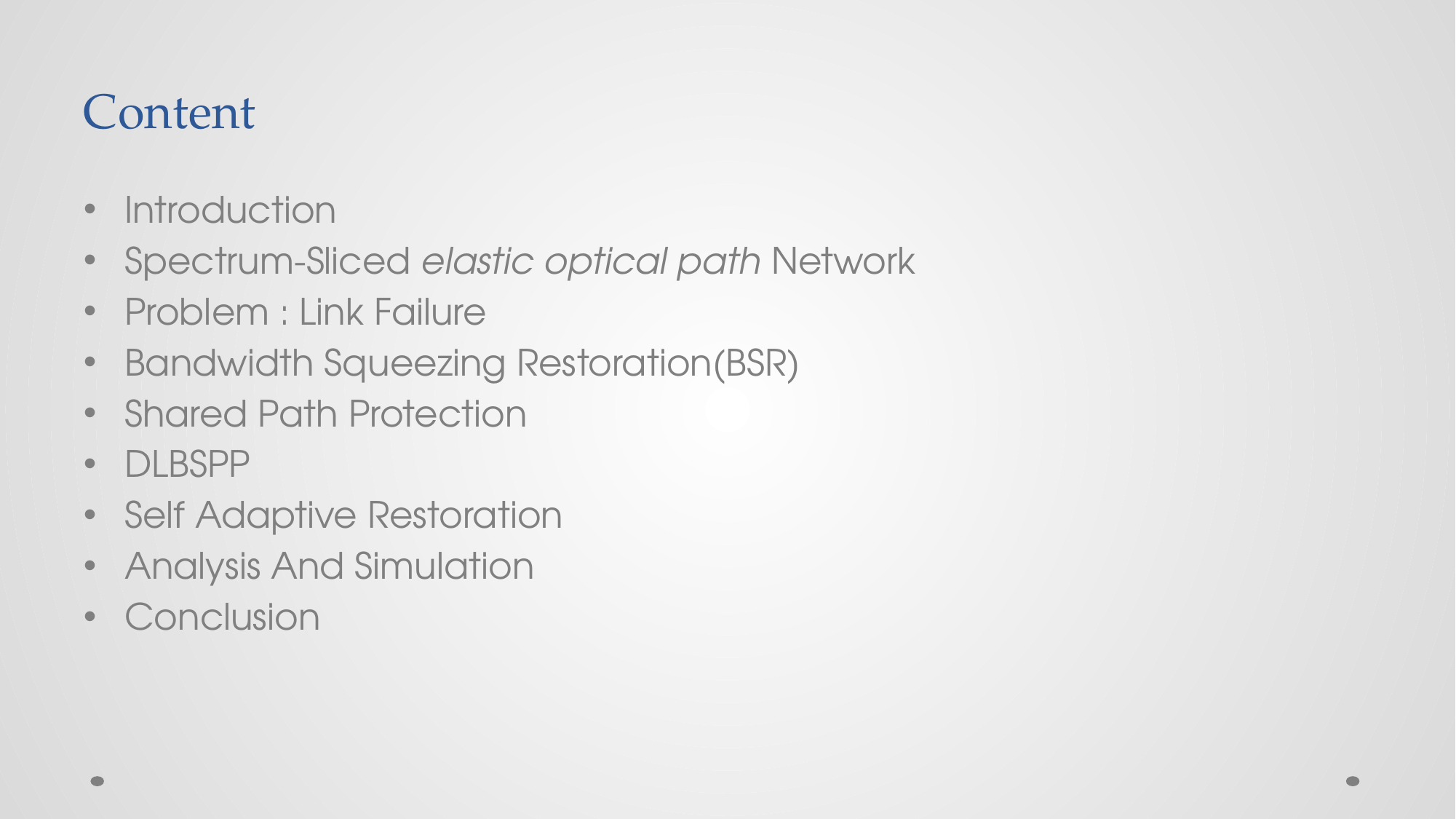

# Content
Introduction
Spectrum-Sliced elastic optical path Network
Problem : Link Failure
Bandwidth Squeezing Restoration(BSR)
Shared Path Protection
DLBSPP
Self Adaptive Restoration
Analysis And Simulation
Conclusion